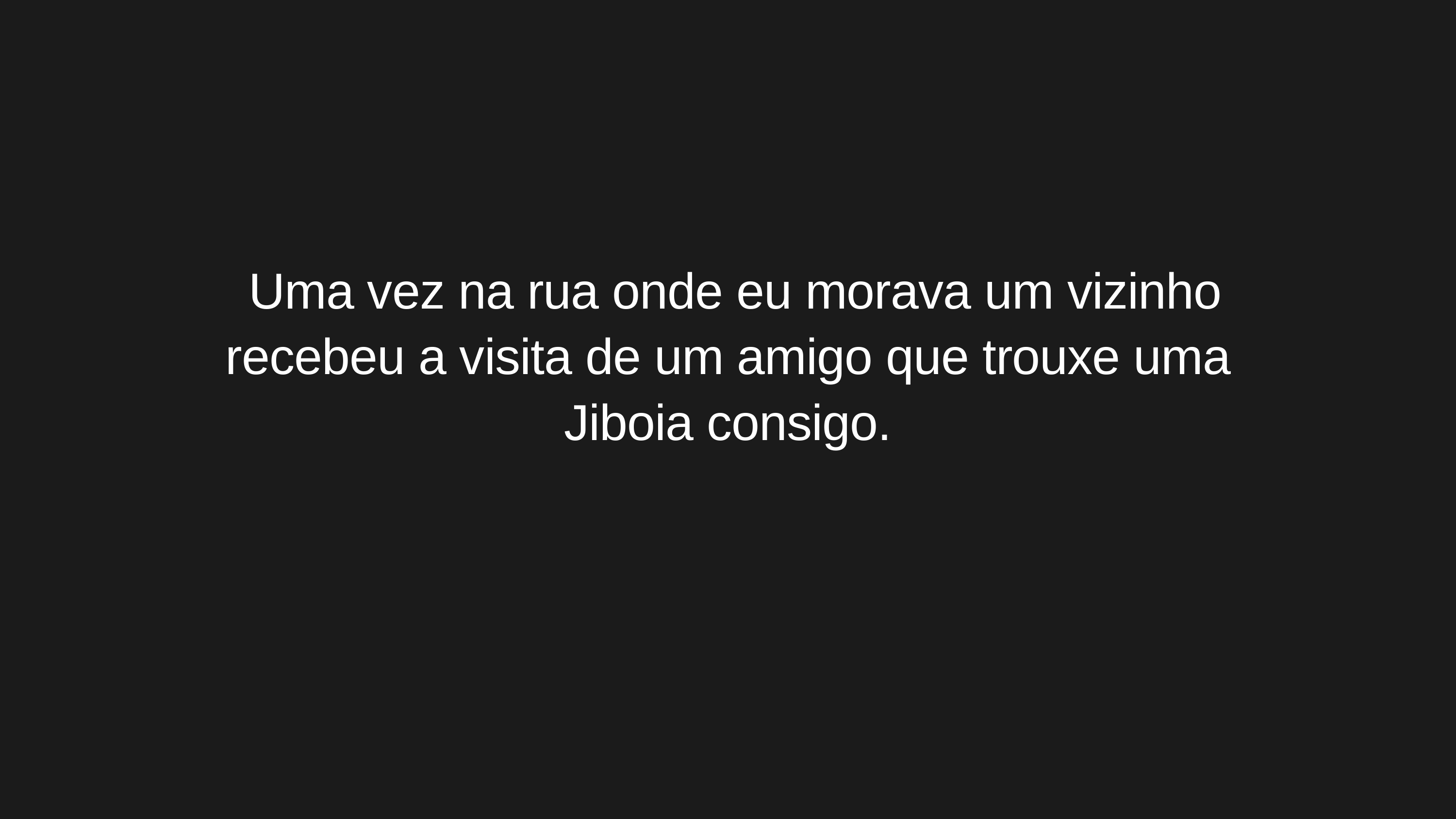

Uma vez na rua onde eu morava um vizinho recebeu a visita de um amigo que trouxe uma Jiboia consigo.